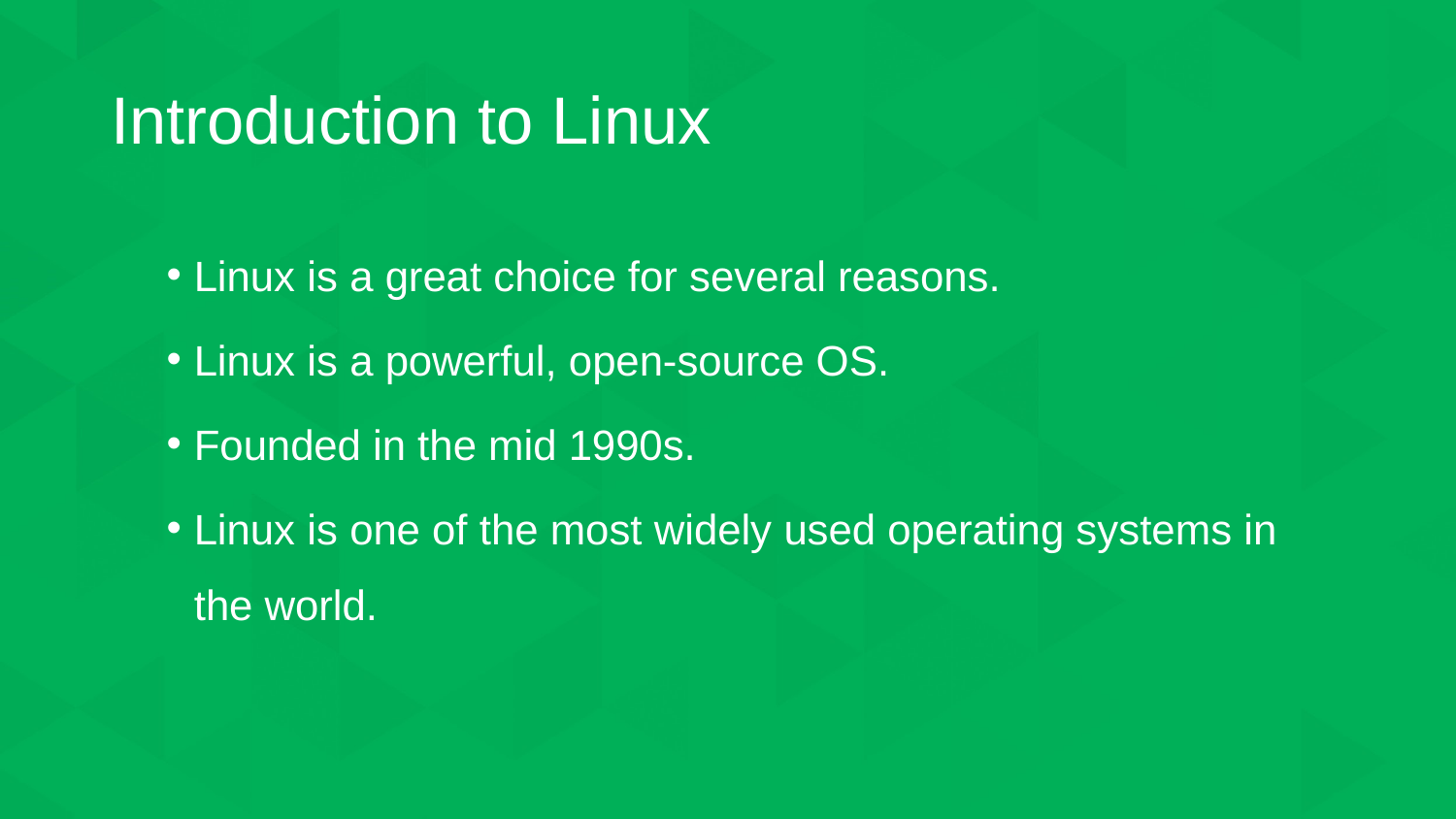

# Introduction to Linux
Linux is a great choice for several reasons.
Linux is a powerful, open-source OS.
Founded in the mid 1990s.
Linux is one of the most widely used operating systems in the world.